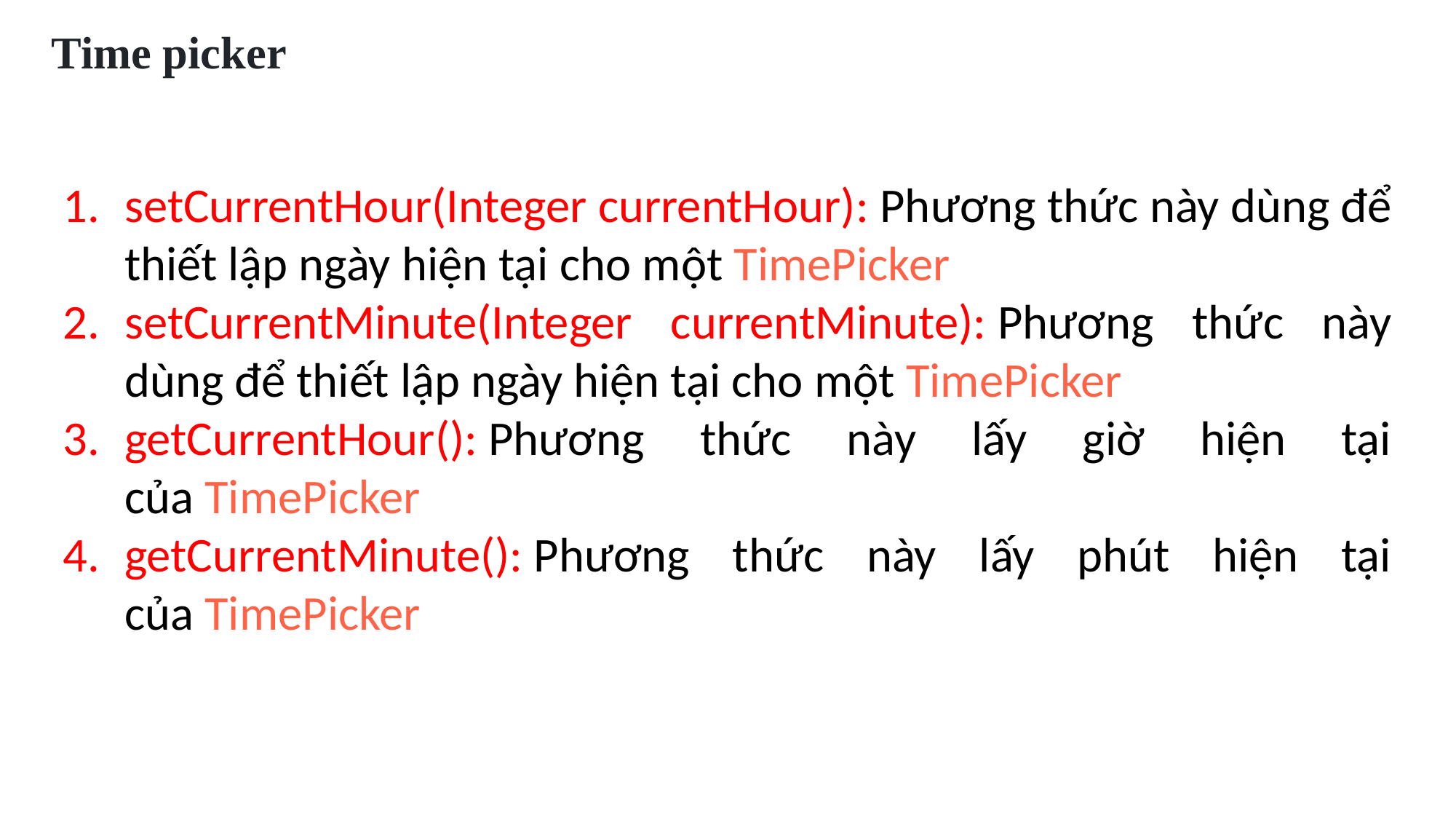

Time picker
setCurrentHour(Integer currentHour): Phương thức này dùng để thiết lập ngày hiện tại cho một TimePicker
setCurrentMinute(Integer currentMinute): Phương thức này dùng để thiết lập ngày hiện tại cho một TimePicker
getCurrentHour(): Phương thức này lấy giờ hiện tại của TimePicker
getCurrentMinute(): Phương thức này lấy phút hiện tại của TimePicker